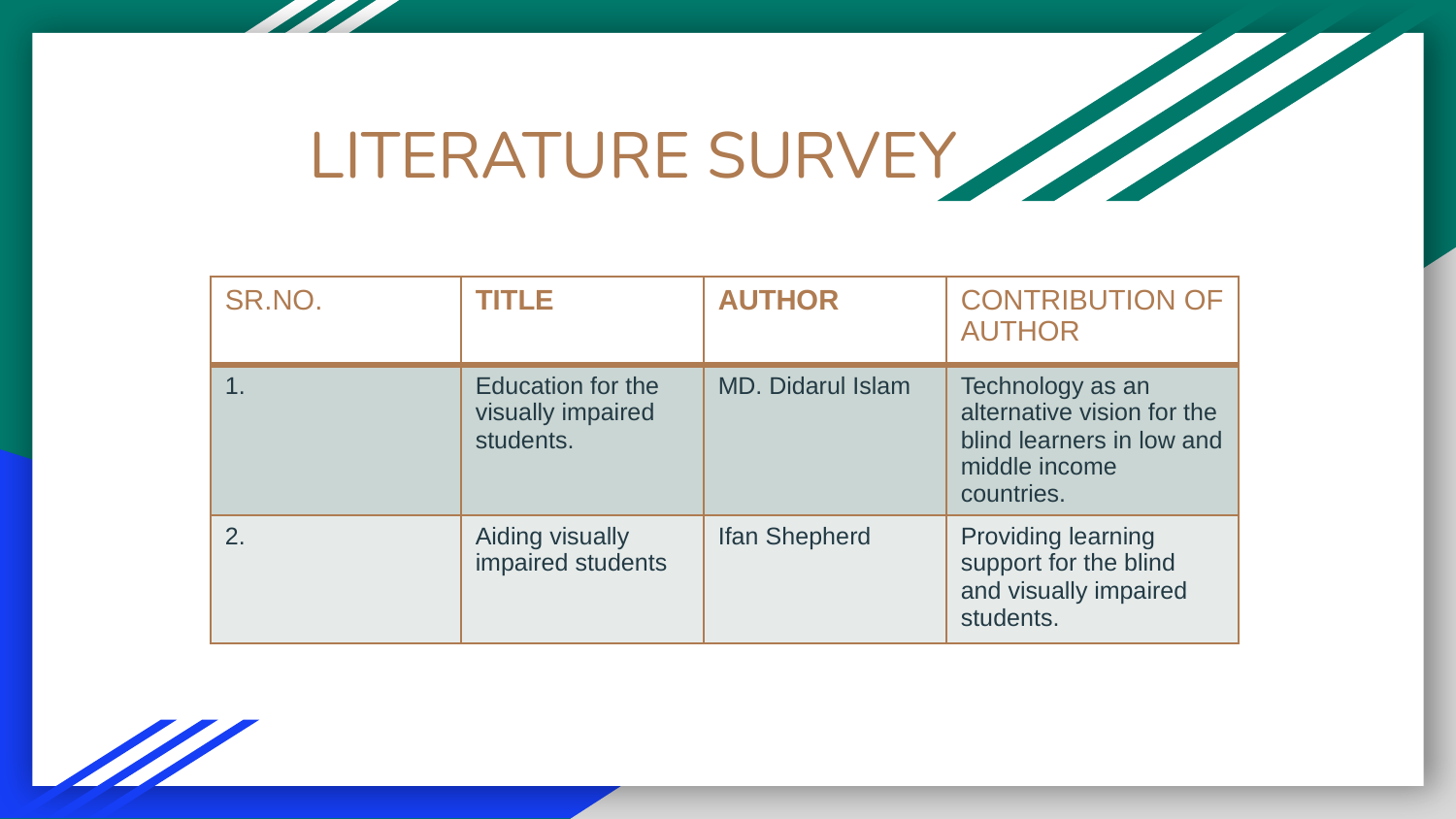

# LITERATURE SURVEY
| SR.NO. | TITLE | AUTHOR | CONTRIBUTION OF AUTHOR |
| --- | --- | --- | --- |
| 1. | Education for the visually impaired students. | MD. Didarul Islam | Technology as an alternative vision for the blind learners in low and middle income countries. |
| 2. | Aiding visually impaired students | Ifan Shepherd | Providing learning support for the blind and visually impaired students. |